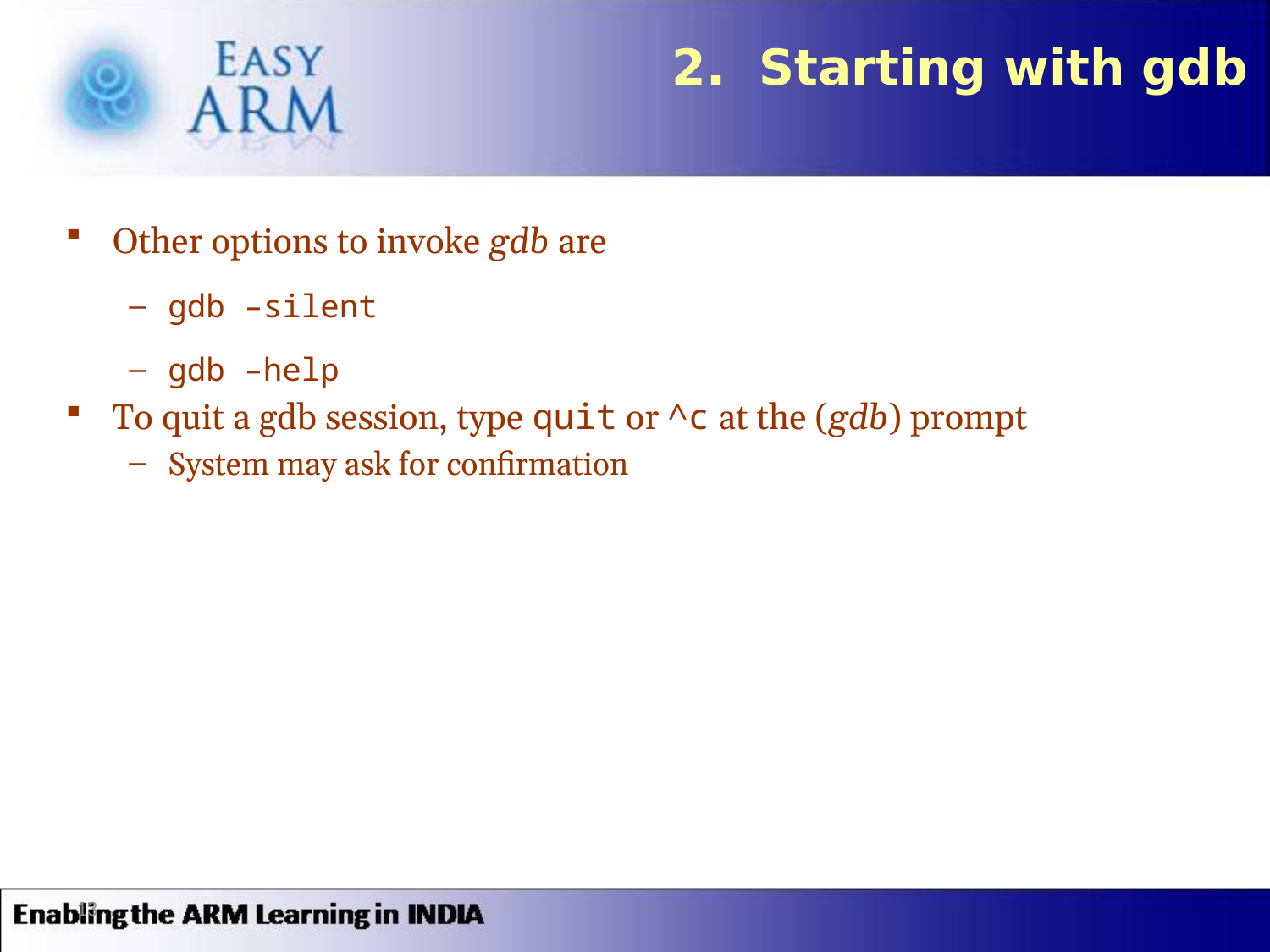

# 2.  Starting with gdb
Other options to invoke gdb are
gdb –silent
gdb –help
To quit a gdb session, type quit or ^c at the (gdb) prompt
System may ask for confirmation
13